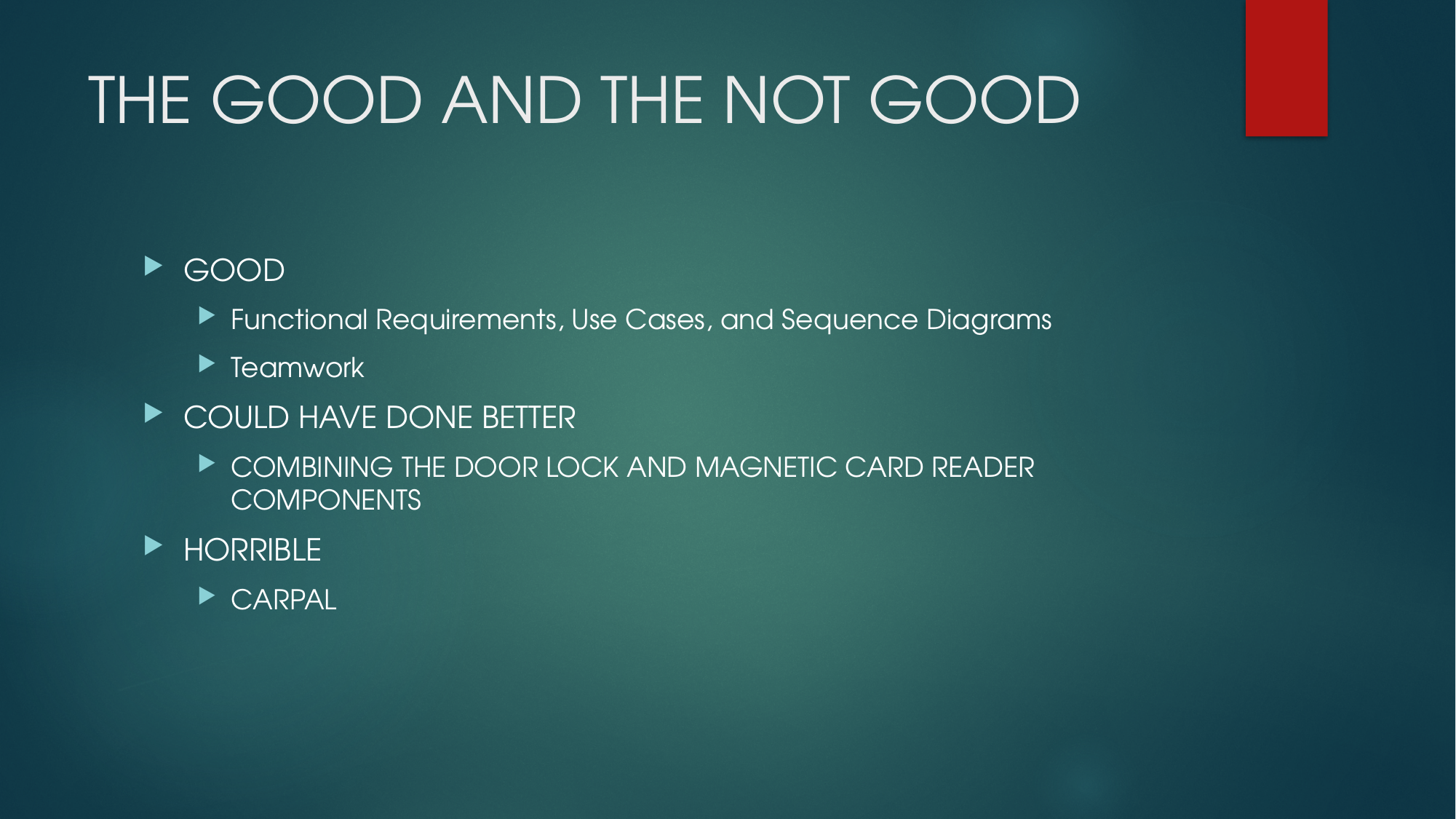

# THE GOOD AND THE NOT GOOD
GOOD
Functional Requirements, Use Cases, and Sequence Diagrams
Teamwork
COULD HAVE DONE BETTER
COMBINING THE DOOR LOCK AND MAGNETIC CARD READER COMPONENTS
HORRIBLE
CARPAL